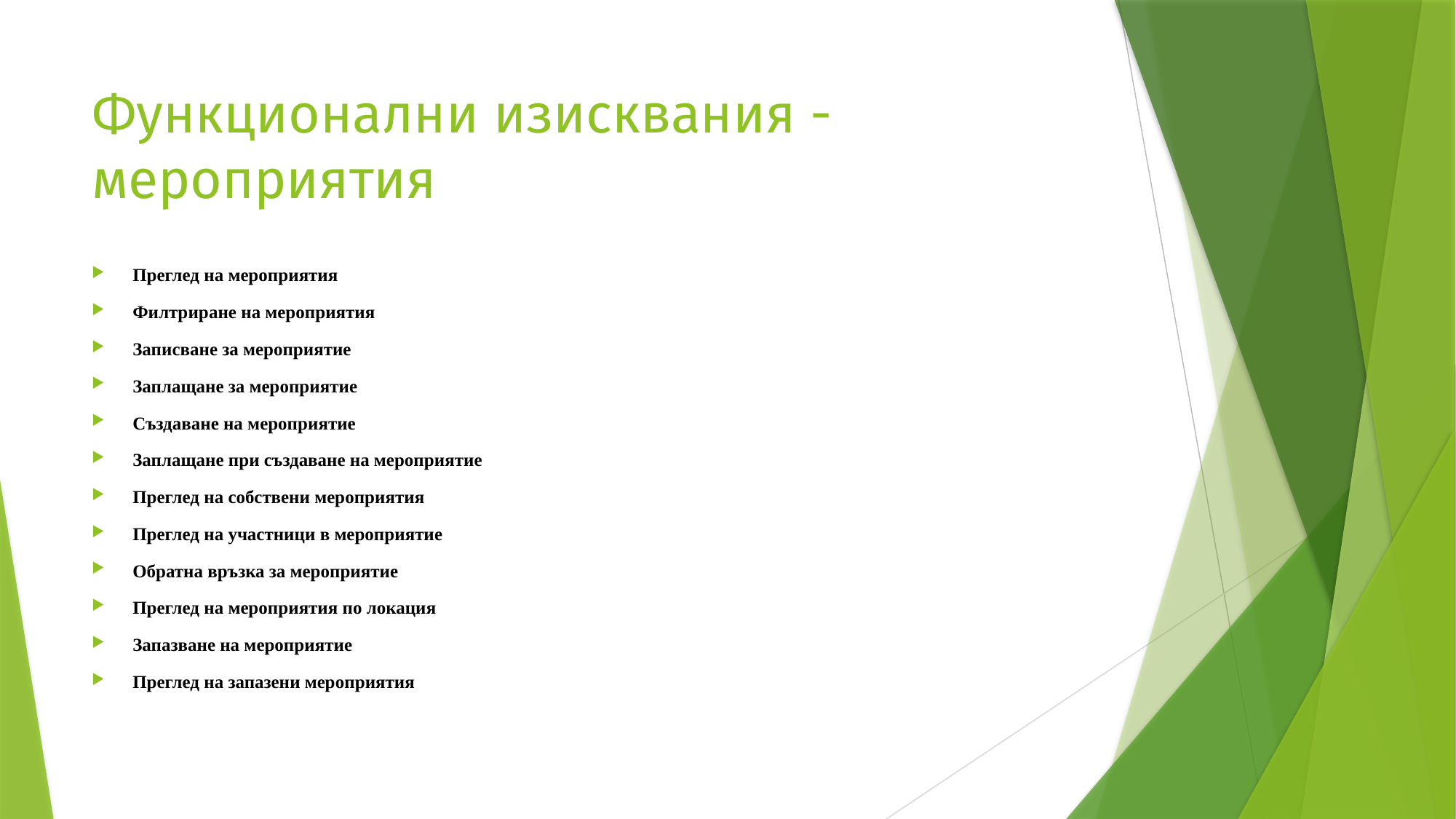

# Функционални изисквания - мероприятия
Преглед на мероприятия
Филтриране на мероприятия
Записване за мероприятие
Заплащане за мероприятие
Създаване на мероприятие
Заплащане при създаване на мероприятие
Преглед на собствени мероприятия
Преглед на участници в мероприятие
Обратна връзка за мероприятие
Преглед на мероприятия по локация
Запазване на мероприятие
Преглед на запазени мероприятия